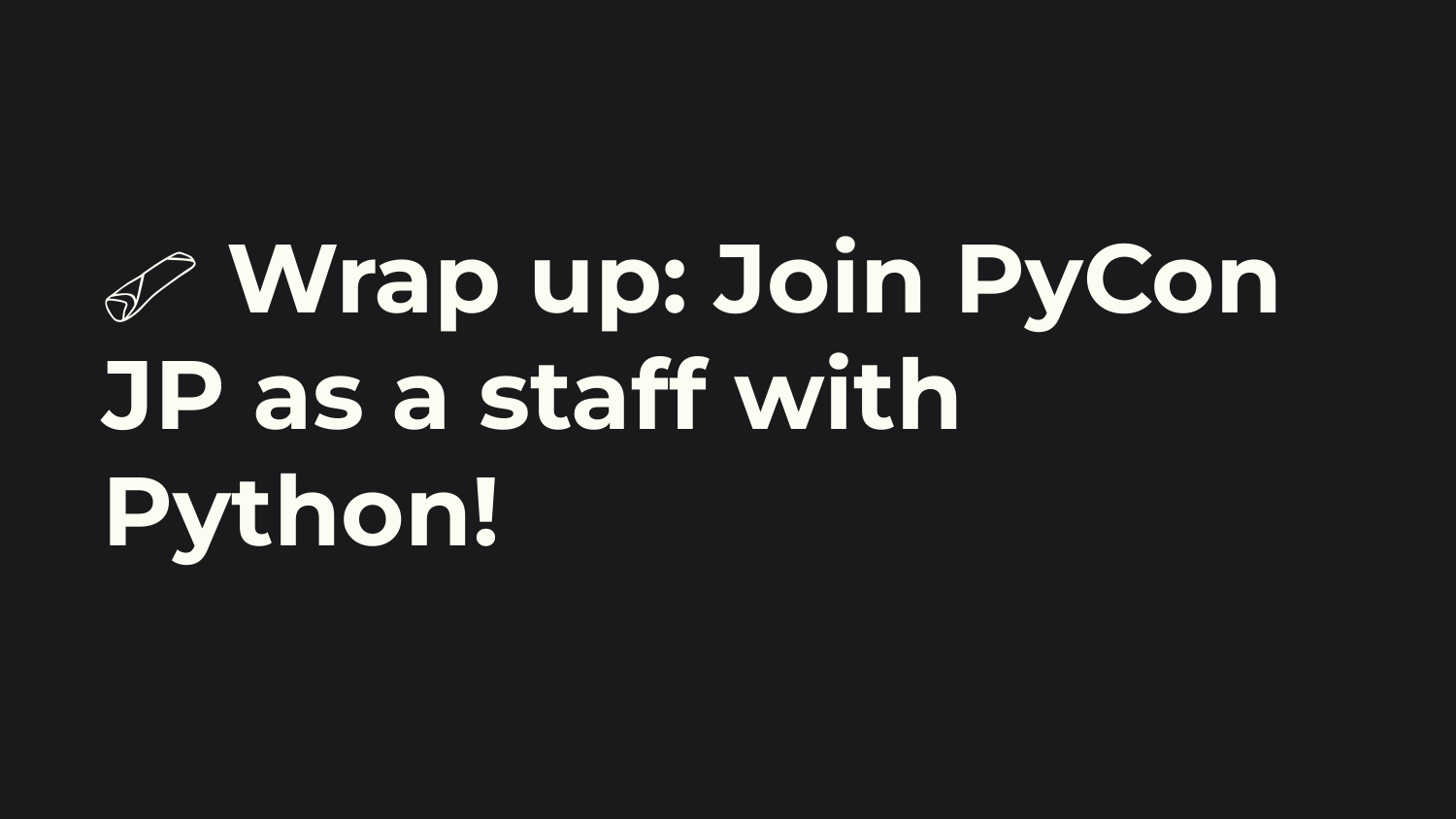

# 🌯 Wrap up: Join PyCon JP as a staff with Python!